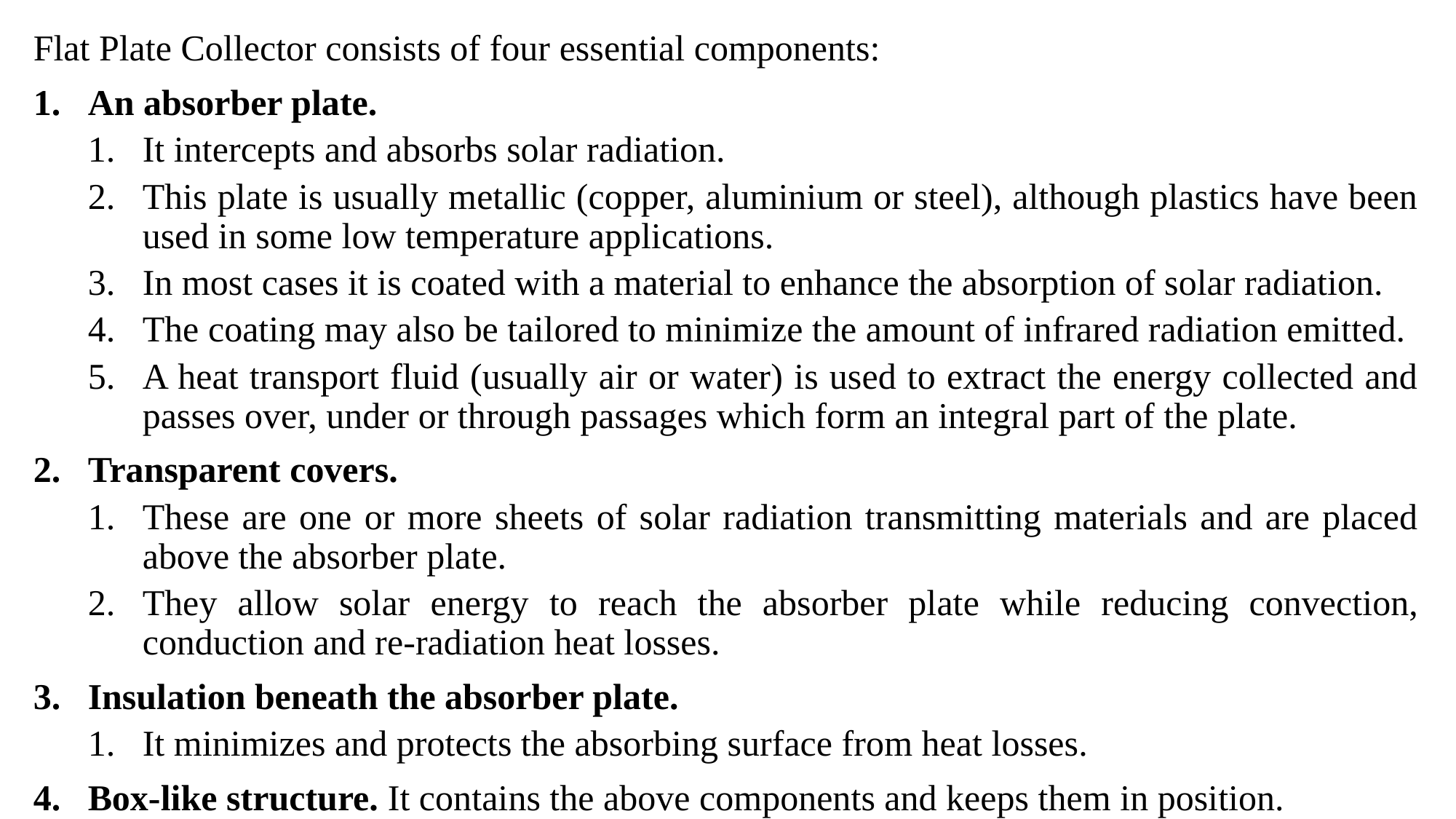

Flat Plate Collector consists of four essential components:
An absorber plate.
It intercepts and absorbs solar radiation.
This plate is usually metallic (copper, aluminium or steel), although plastics have been used in some low temperature applications.
In most cases it is coated with a material to enhance the absorption of solar radiation.
The coating may also be tailored to minimize the amount of infrared radiation emitted.
A heat transport fluid (usually air or water) is used to extract the energy collected and passes over, under or through passages which form an integral part of the plate.
Transparent covers.
These are one or more sheets of solar radiation transmitting materials and are placed above the absorber plate.
They allow solar energy to reach the absorber plate while reducing convection, conduction and re-radiation heat losses.
Insulation beneath the absorber plate.
It minimizes and protects the absorbing surface from heat losses.
Box-like structure. It contains the above components and keeps them in position.